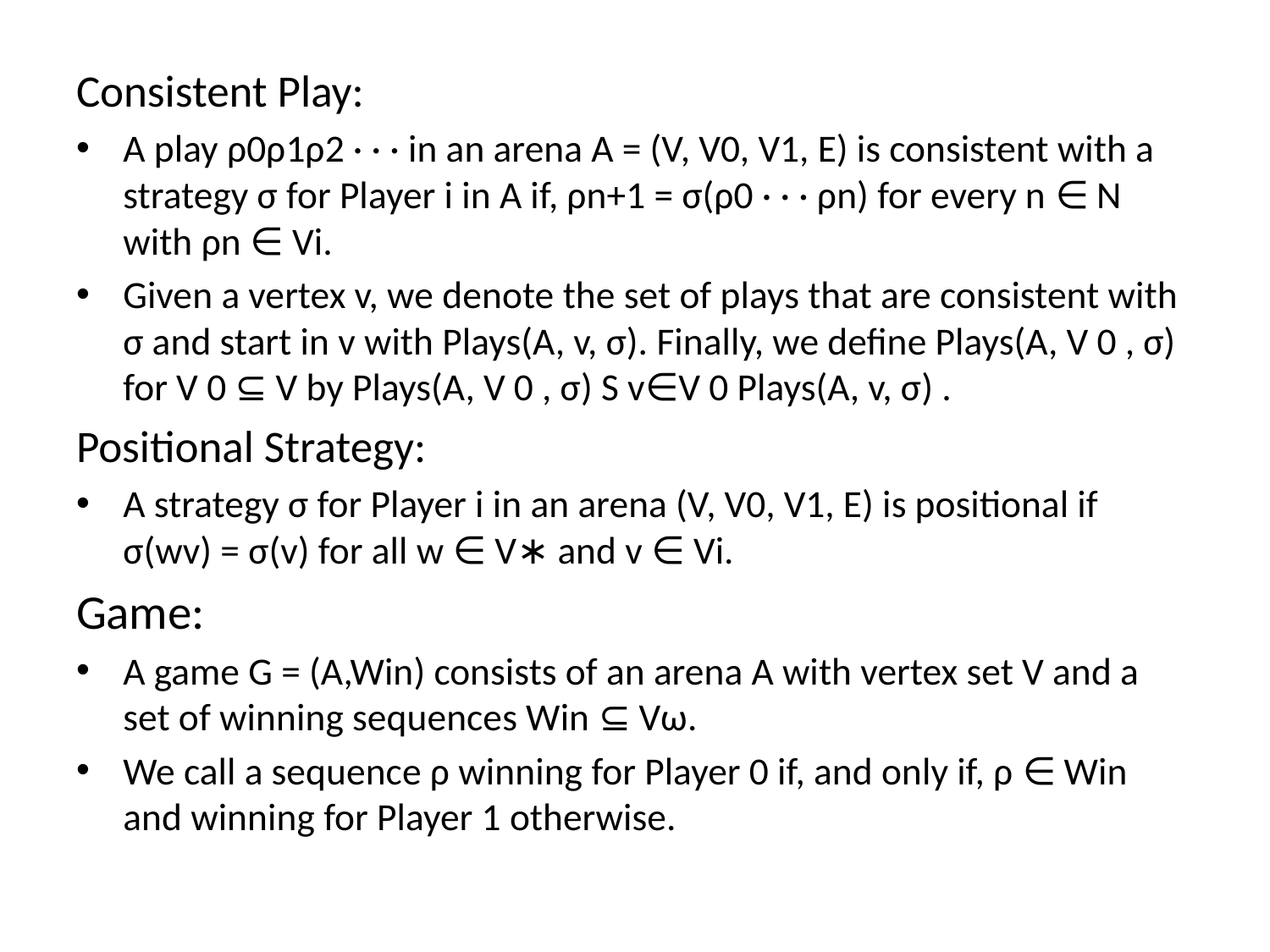

Consistent Play:
A play ρ0ρ1ρ2 · · · in an arena A = (V, V0, V1, E) is consistent with a strategy σ for Player i in A if, ρn+1 = σ(ρ0 · · · ρn) for every n ∈ N with ρn ∈ Vi.
Given a vertex v, we denote the set of plays that are consistent with σ and start in v with Plays(A, v, σ). Finally, we define Plays(A, V 0 , σ) for V 0 ⊆ V by Plays(A, V 0 , σ) S v∈V 0 Plays(A, v, σ) .
Positional Strategy:
A strategy σ for Player i in an arena (V, V0, V1, E) is positional if σ(wv) = σ(v) for all w ∈ V∗ and v ∈ Vi.
Game:
A game G = (A,Win) consists of an arena A with vertex set V and a set of winning sequences Win ⊆ Vω.
We call a sequence ρ winning for Player 0 if, and only if, ρ ∈ Win and winning for Player 1 otherwise.